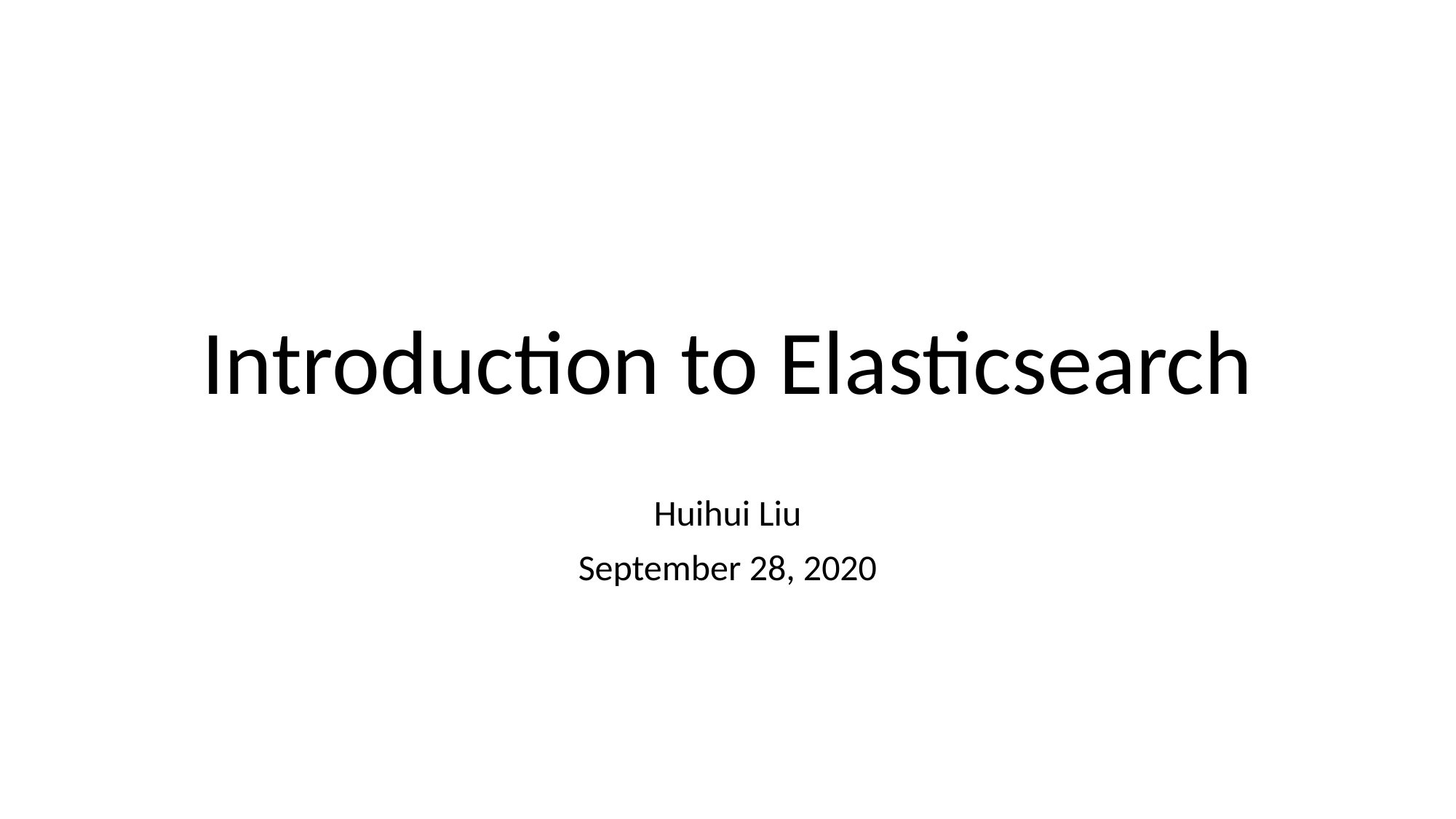

# Introduction to Elasticsearch

Huihui Liu
September 28, 2020